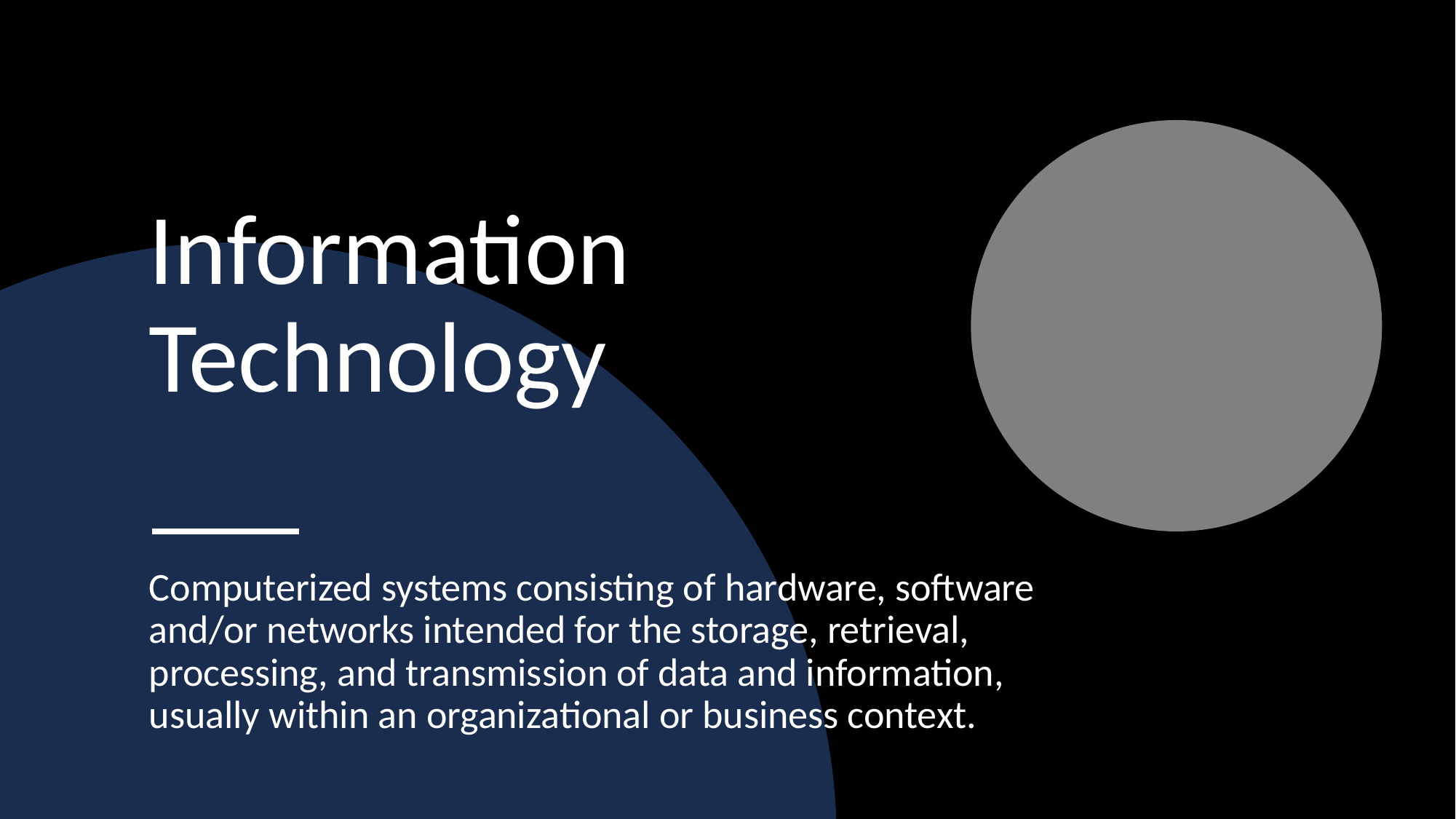

# Information Technology

Computerized systems consisting of hardware, software and/or networks intended for the storage, retrieval, processing, and transmission of data and information, usually within an organizational or business context.